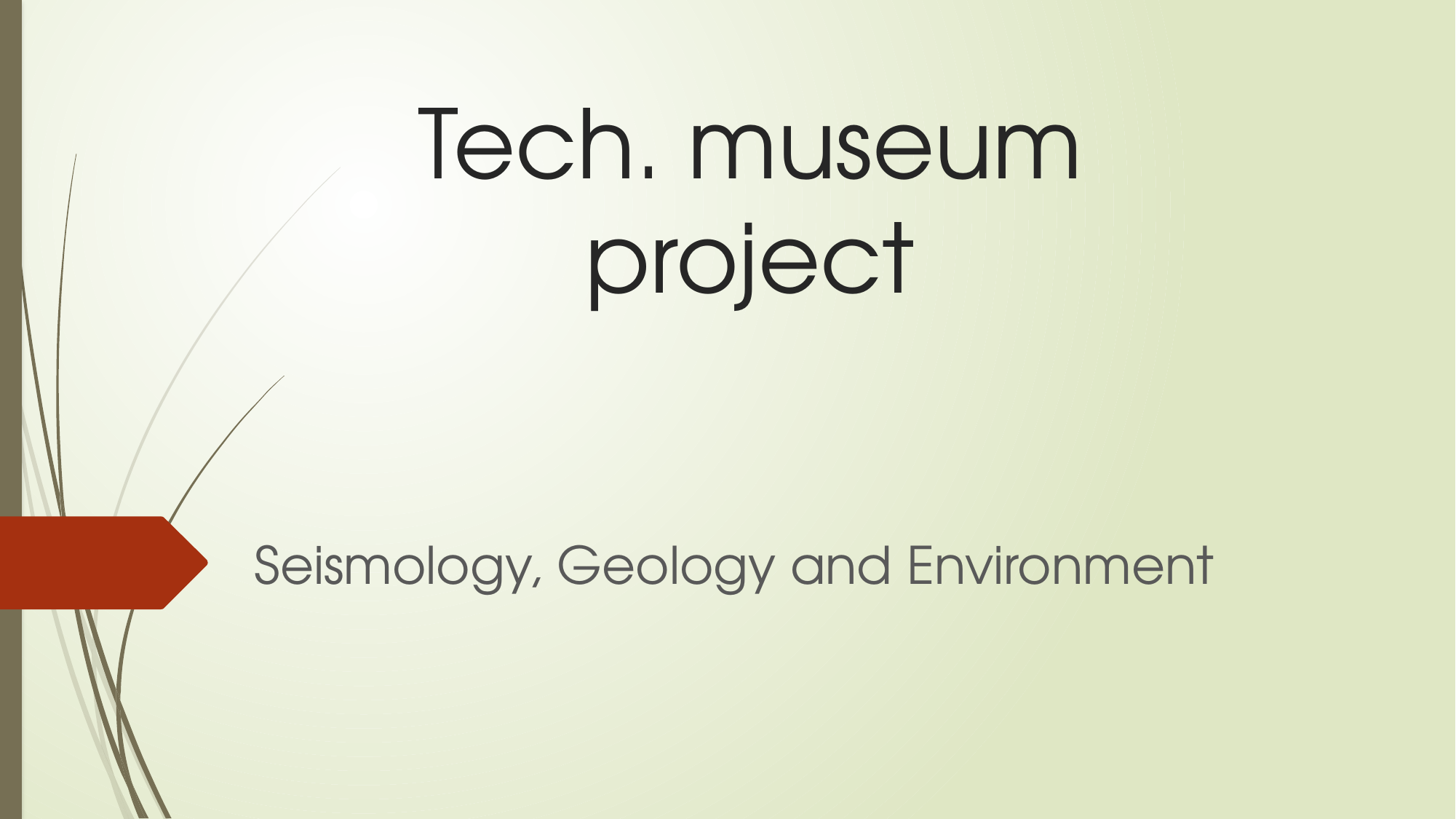

# Tech. museum project

Seismology, Geology and Environment